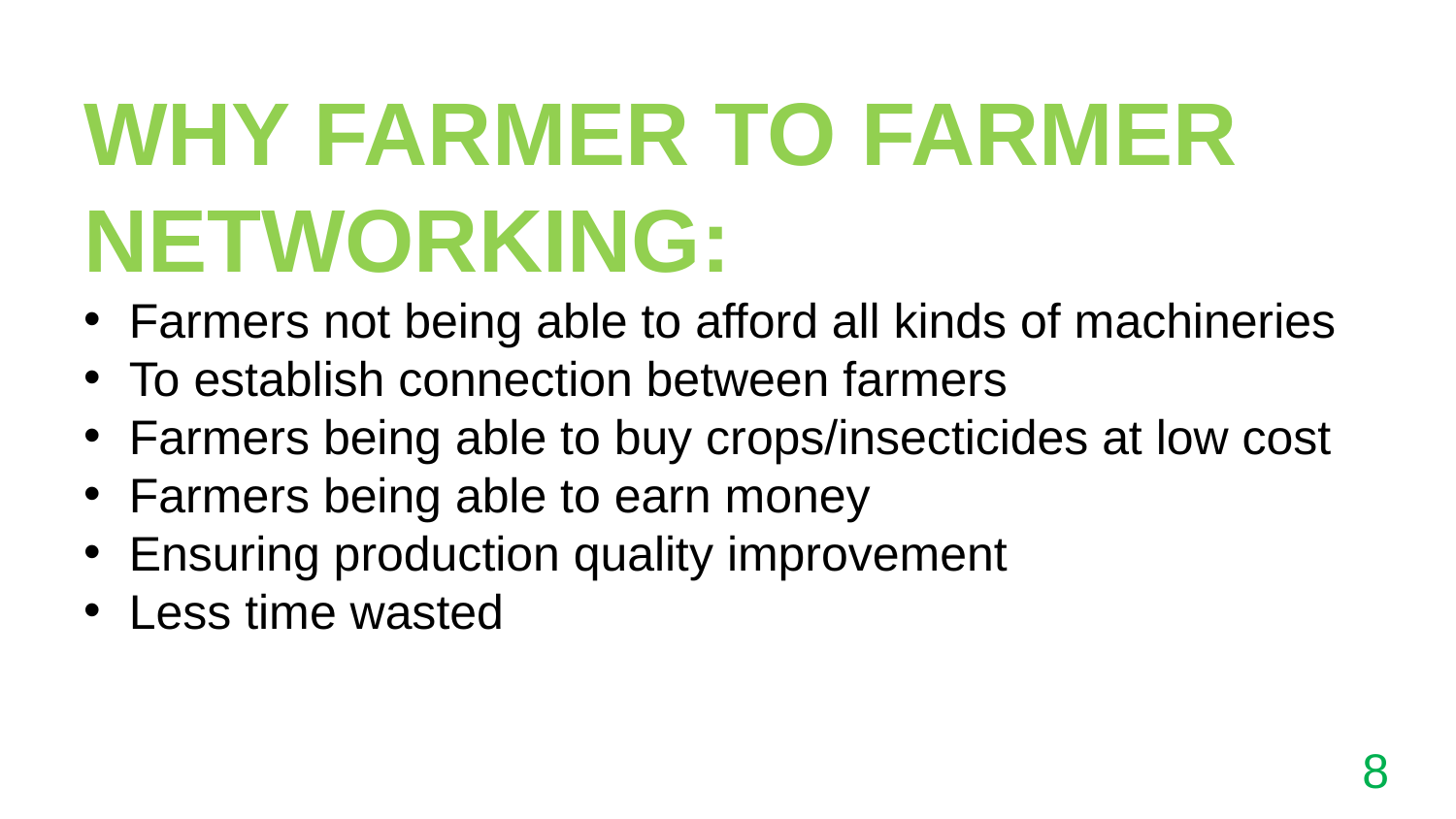

WHY FARMER TO FARMER NETWORKING:
Farmers not being able to afford all kinds of machineries
To establish connection between farmers
Farmers being able to buy crops/insecticides at low cost
Farmers being able to earn money
Ensuring production quality improvement
Less time wasted
8